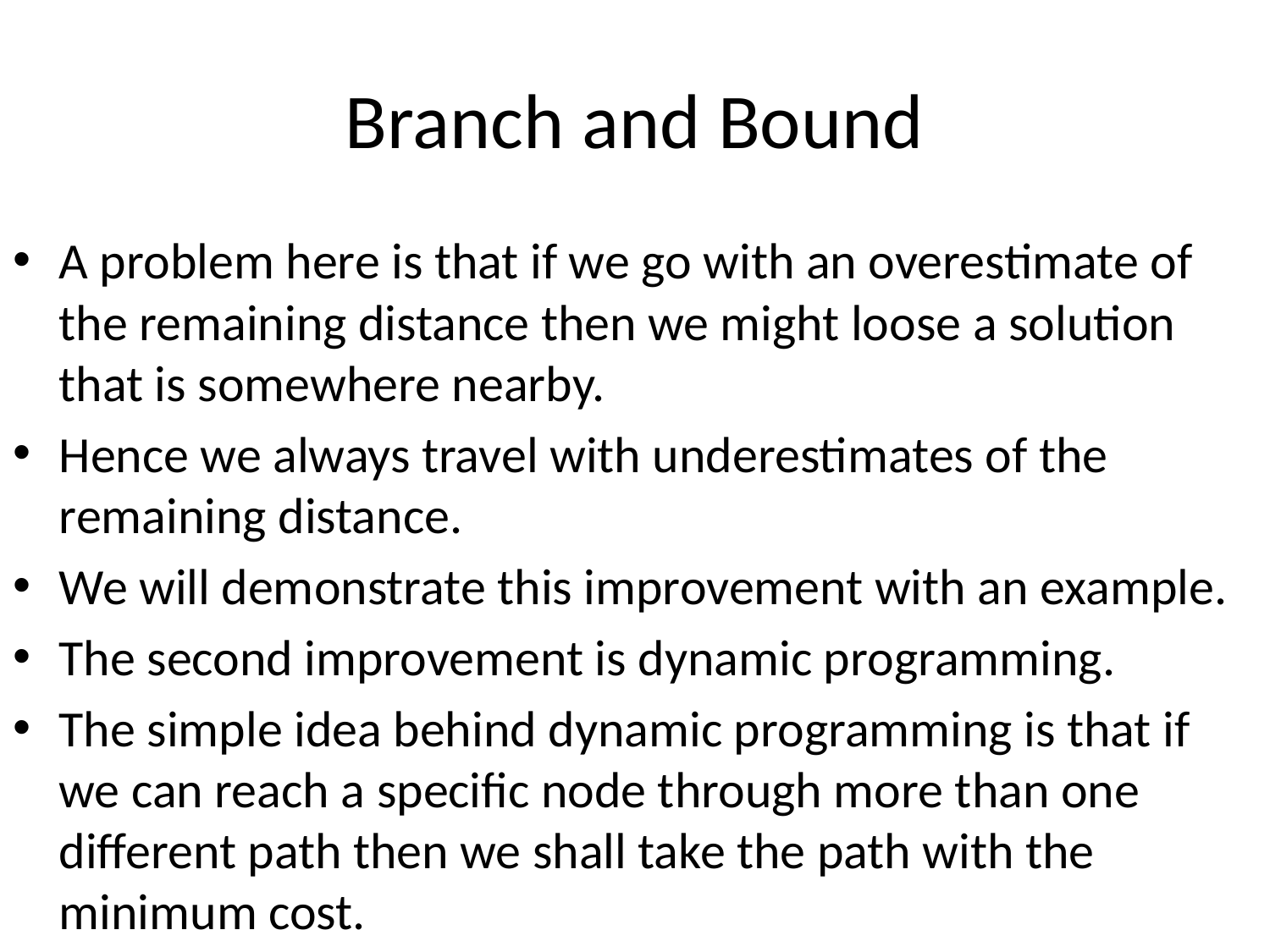

# Branch and Bound
A problem here is that if we go with an overestimate of the remaining distance then we might loose a solution that is somewhere nearby.
Hence we always travel with underestimates of the remaining distance.
We will demonstrate this improvement with an example.
The second improvement is dynamic programming.
The simple idea behind dynamic programming is that if we can reach a specific node through more than one different path then we shall take the path with the minimum cost.